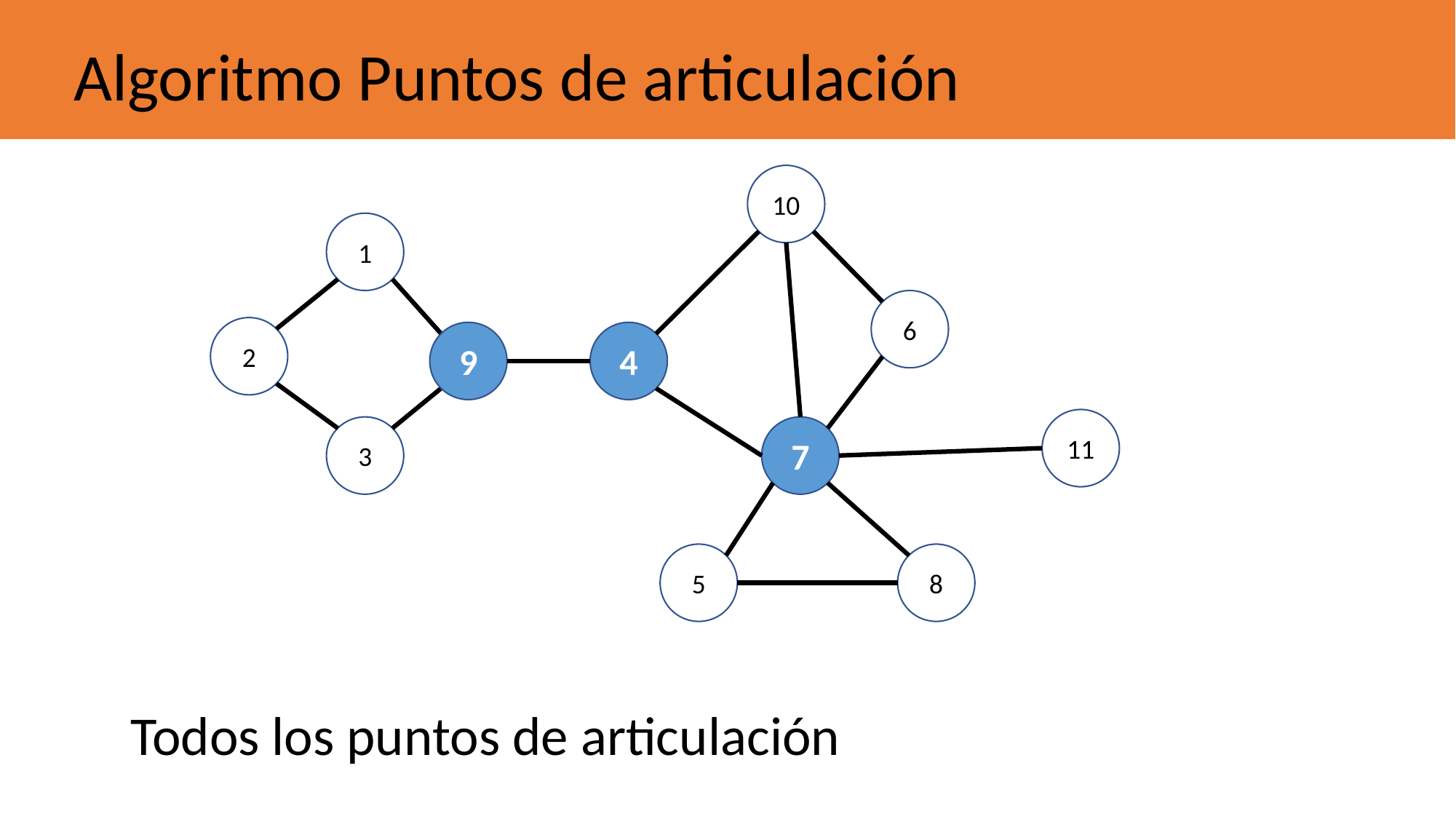

Algoritmo Puntos de articulación
10
1
6
2
9
4
11
3
7
5
8
Todos los puntos de articulación